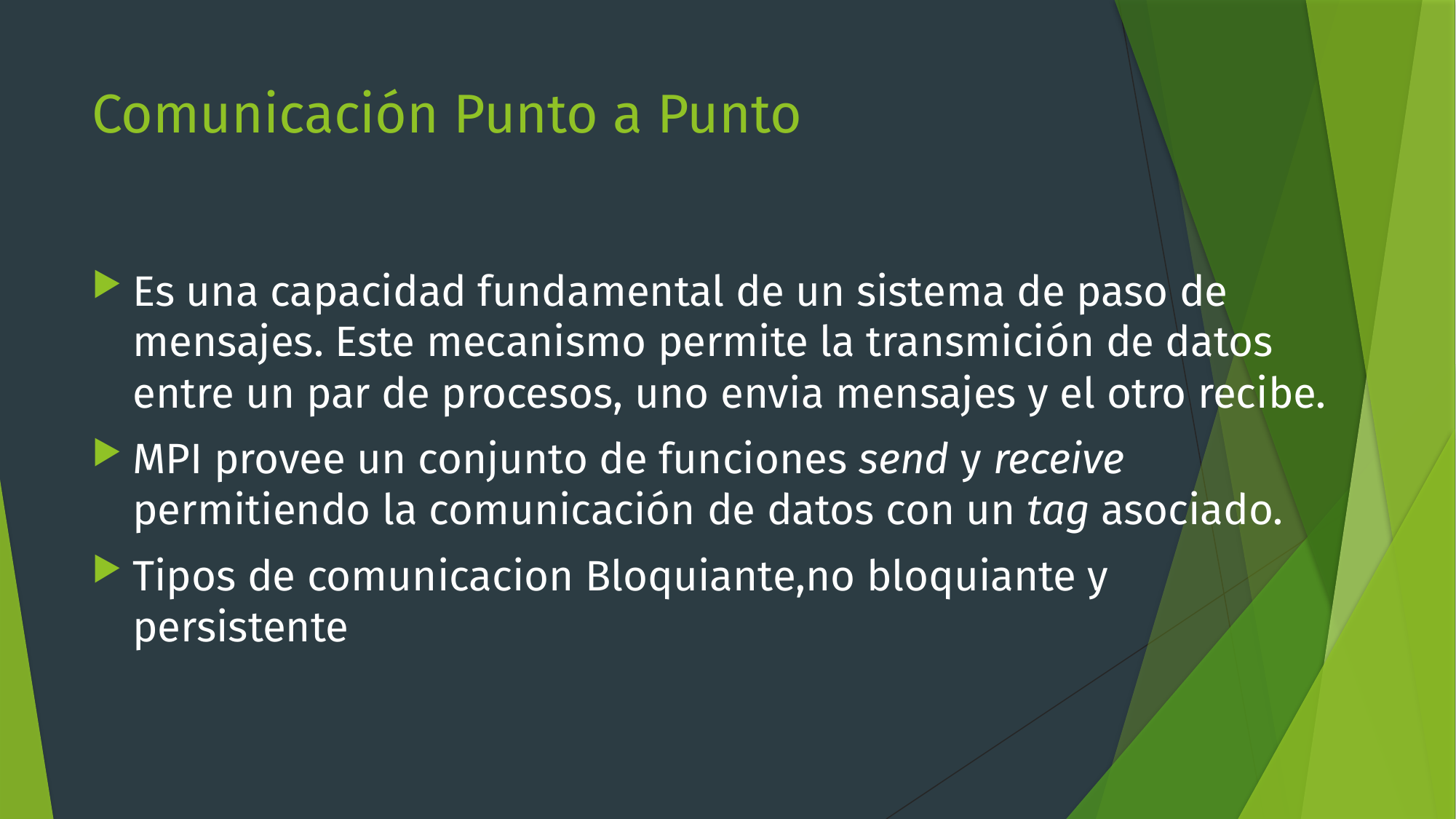

# Comunicación Punto a Punto
Es una capacidad fundamental de un sistema de paso de mensajes. Este mecanismo permite la transmición de datos entre un par de procesos, uno envia mensajes y el otro recibe.
MPI provee un conjunto de funciones send y receive permitiendo la comunicación de datos con un tag asociado.
Tipos de comunicacion Bloquiante,no bloquiante y persistente